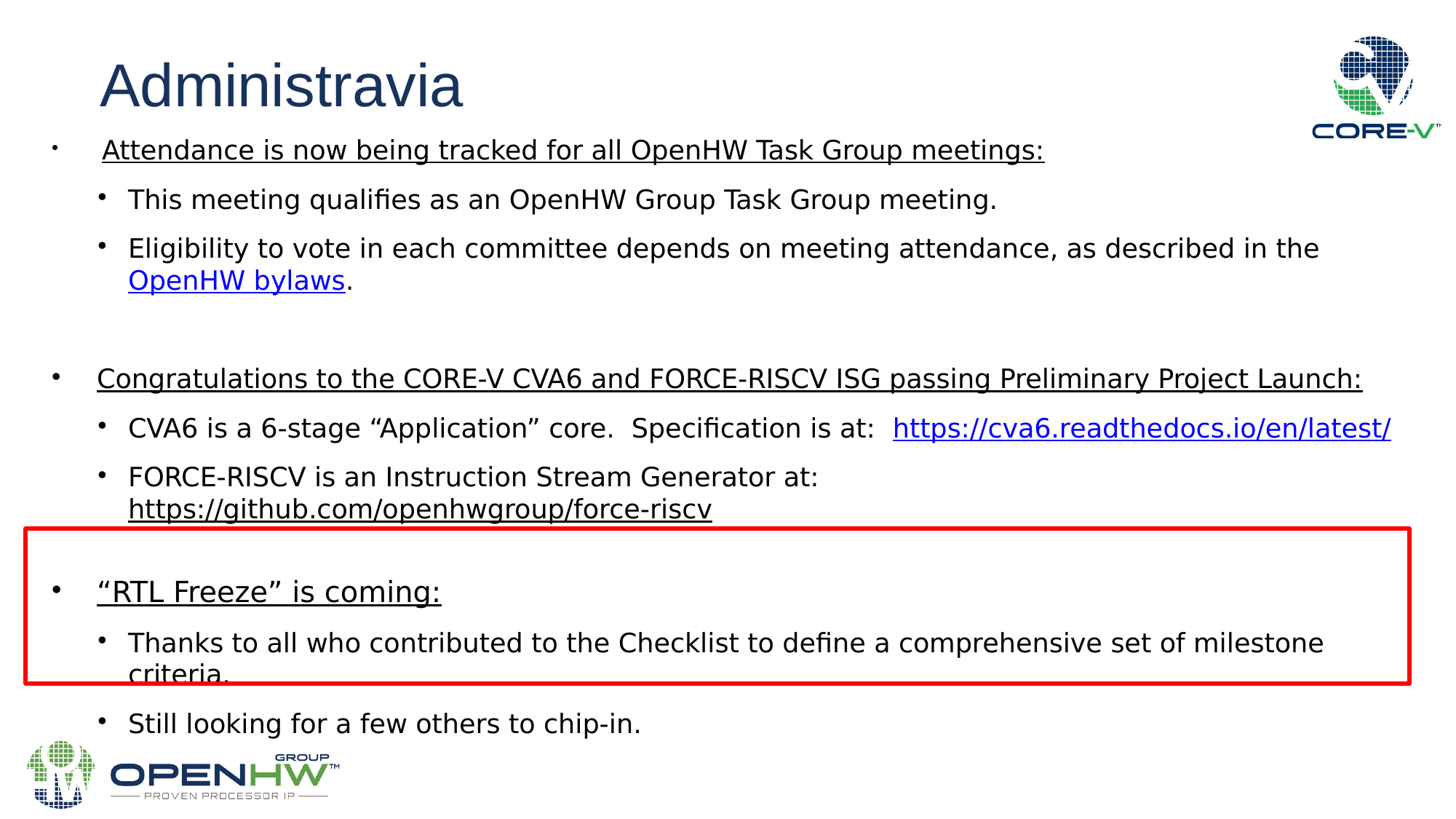

Administravia
 Attendance is now being tracked for all OpenHW Task Group meetings:
This meeting qualifies as an OpenHW Group Task Group meeting.
Eligibility to vote in each committee depends on meeting attendance, as described in the OpenHW bylaws.

Congratulations to the CORE-V CVA6 and FORCE-RISCV ISG passing Preliminary Project Launch:
CVA6 is a 6-stage “Application” core.  Specification is at:  https://cva6.readthedocs.io/en/latest/
FORCE-RISCV is an Instruction Stream Generator at: https://github.com/openhwgroup/force-riscv
“RTL Freeze” is coming:
Thanks to all who contributed to the Checklist to define a comprehensive set of milestone criteria.
Still looking for a few others to chip-in.